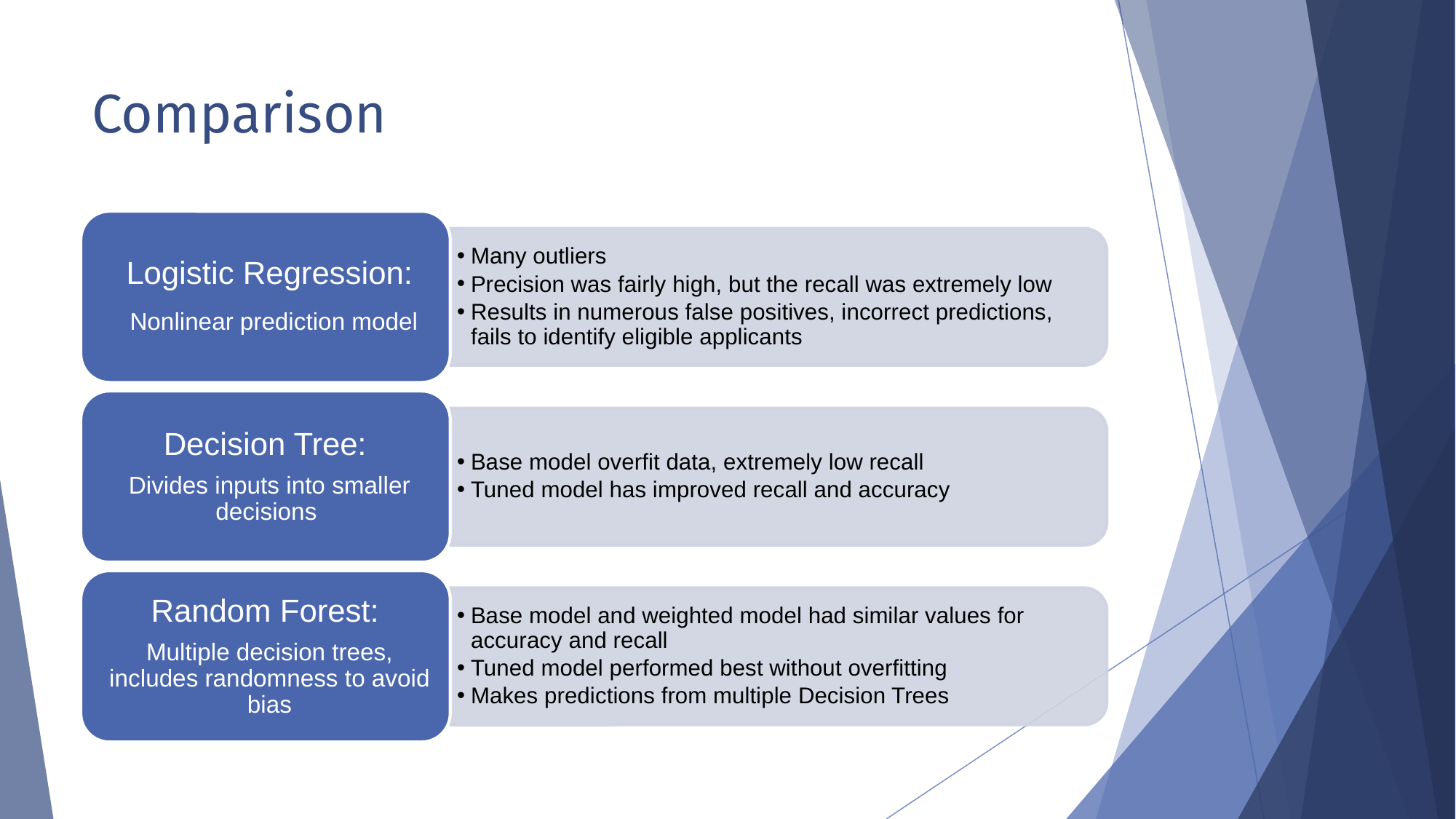

# Comparison
Many outliers
Precision was fairly high, but the recall was extremely low
Results in numerous false positives, incorrect predictions, fails to identify eligible applicants
Logistic Regression:
 Nonlinear prediction model
Base model overfit data, extremely low recall
Tuned model has improved recall and accuracy
Decision Tree:
Divides inputs into smaller decisions
Base model and weighted model had similar values for accuracy and recall
Tuned model performed best without overfitting
Makes predictions from multiple Decision Trees
Random Forest:
Multiple decision trees, includes randomness to avoid bias